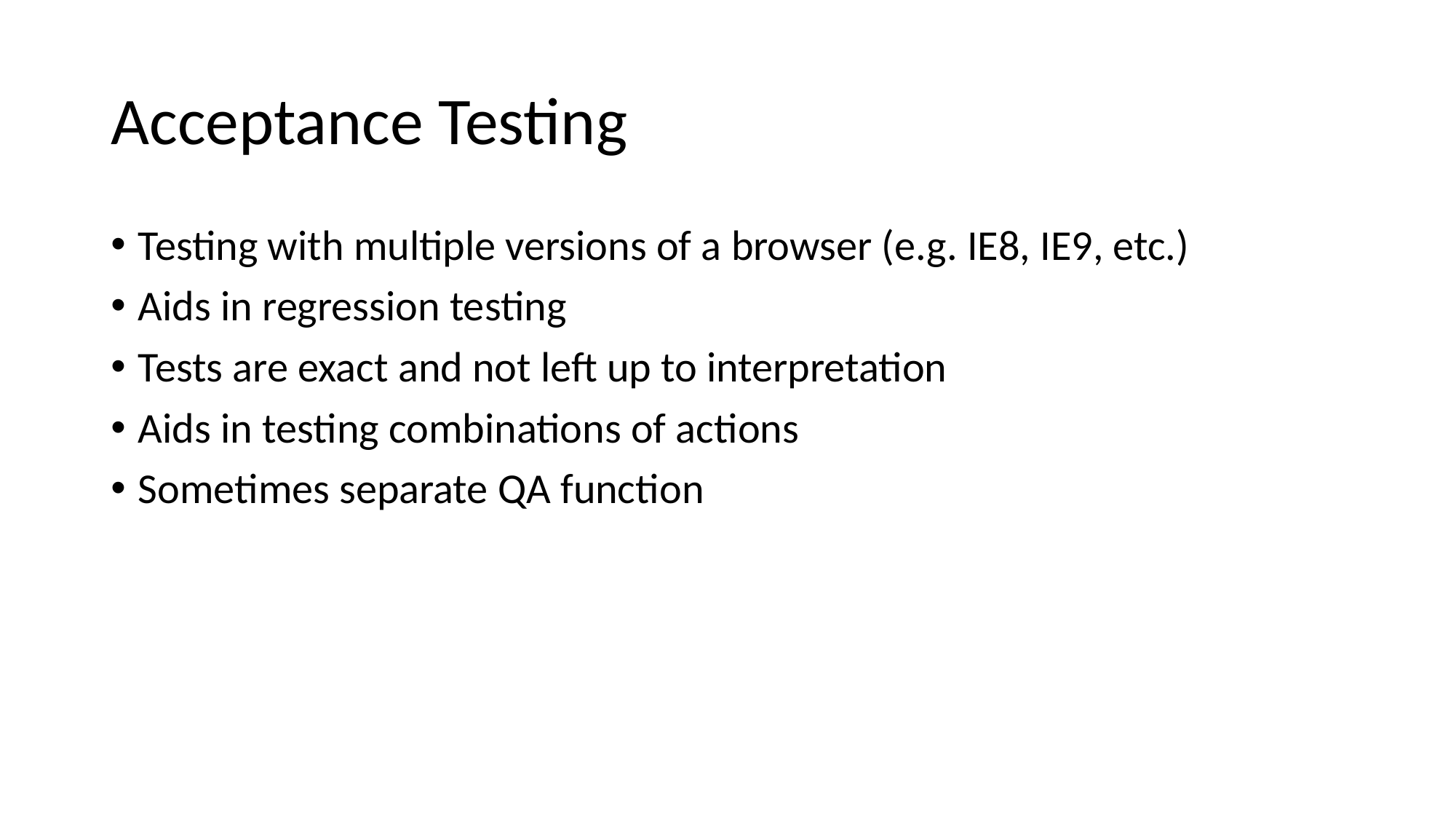

# Acceptance Testing
Testing with multiple versions of a browser (e.g. IE8, IE9, etc.)
Aids in regression testing
Tests are exact and not left up to interpretation
Aids in testing combinations of actions
Sometimes separate QA function